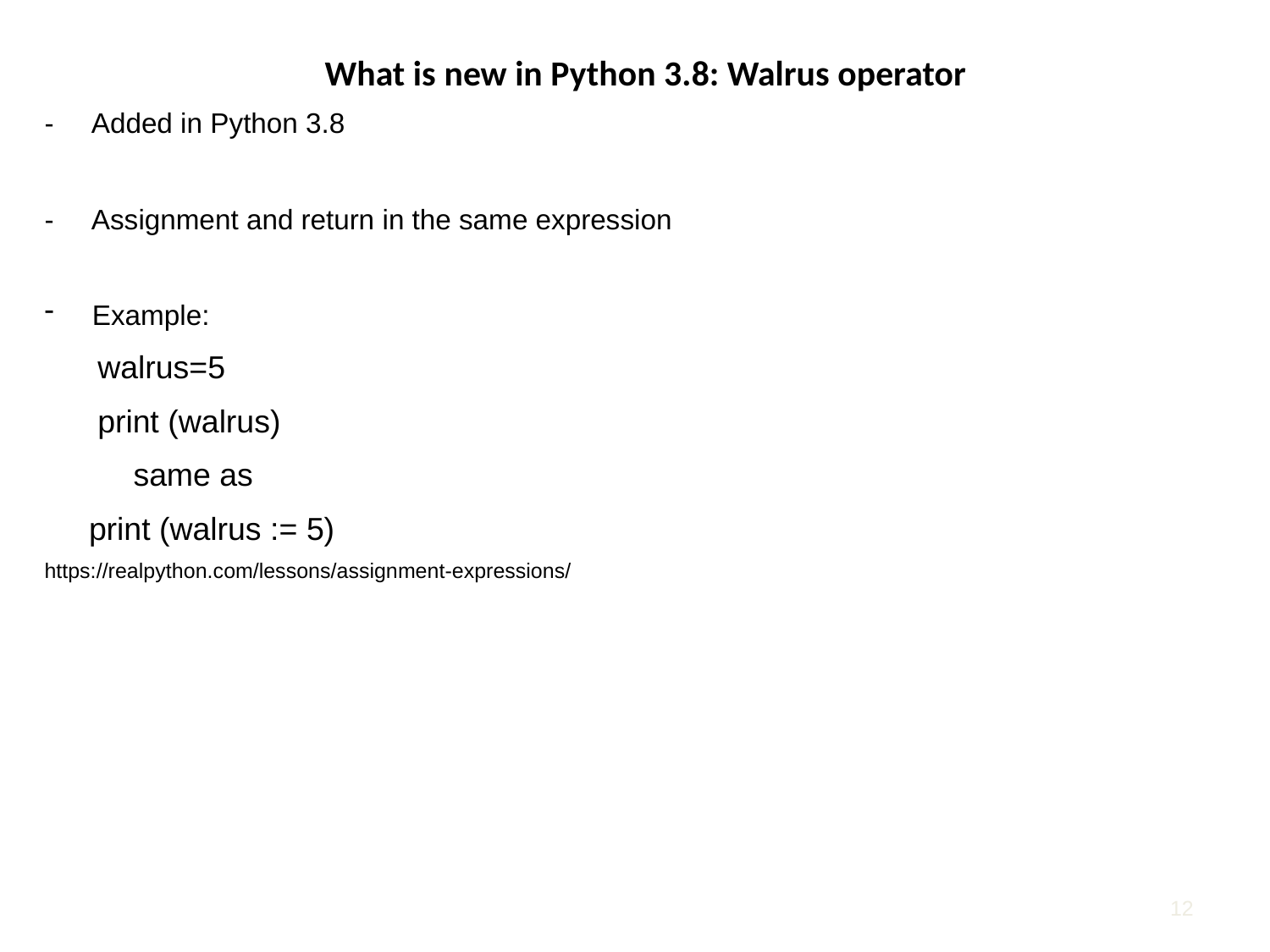

# What is new in Python 3.8: Walrus operator
-     Added in Python 3.8

-     Assignment and return in the same expression

Example:
      walrus=5
      print (walrus)
          same as
     print (walrus := 5)
https://realpython.com/lessons/assignment-expressions/
12